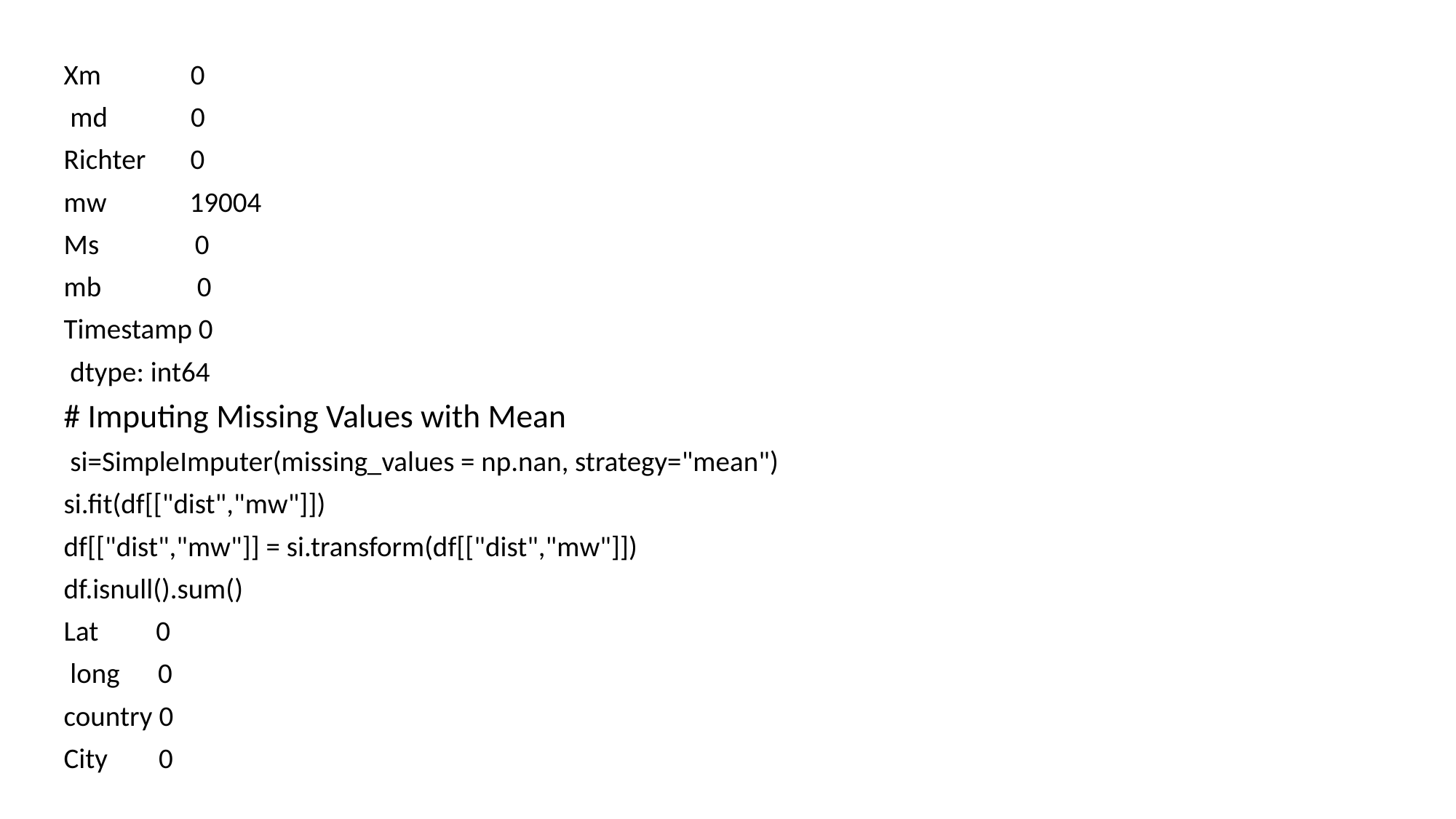

Xm              0
 md             0
Richter       0
mw             19004
Ms               0
mb               0
Timestamp 0
 dtype: int64
# Imputing Missing Values with Mean
 si=SimpleImputer(missing_values = np.nan, strategy="mean")
si.fit(df[["dist","mw"]])
df[["dist","mw"]] = si.transform(df[["dist","mw"]])
df.isnull().sum()
Lat         0
 long      0
country 0
City        0